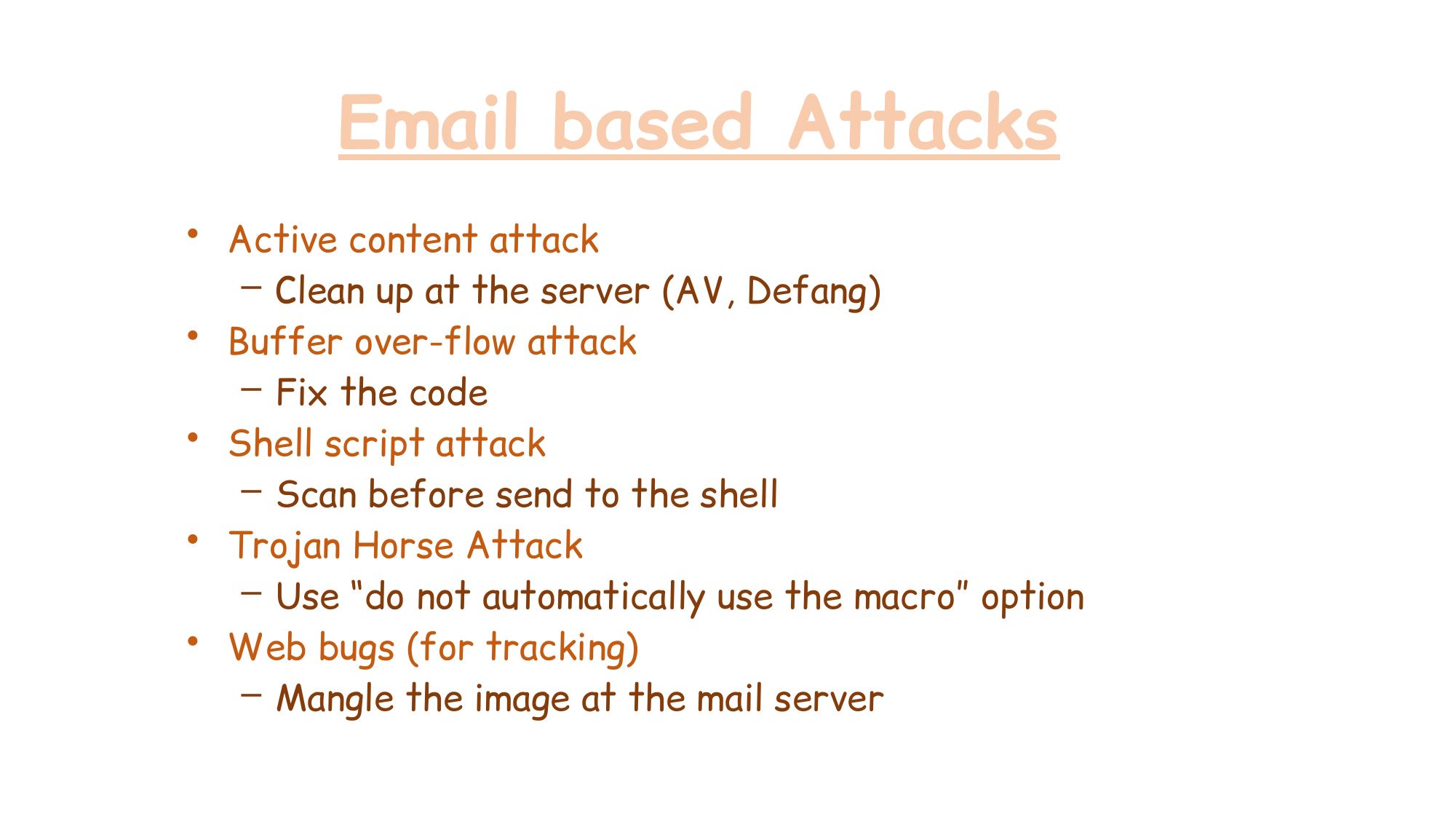

Email based Attacks
Active content attack
Clean up at the server (AV, Defang)
Buffer over-flow attack
Fix the code
Shell script attack
Scan before send to the shell
Trojan Horse Attack
Use “do not automatically use the macro” option
Web bugs (for tracking)
Mangle the image at the mail server